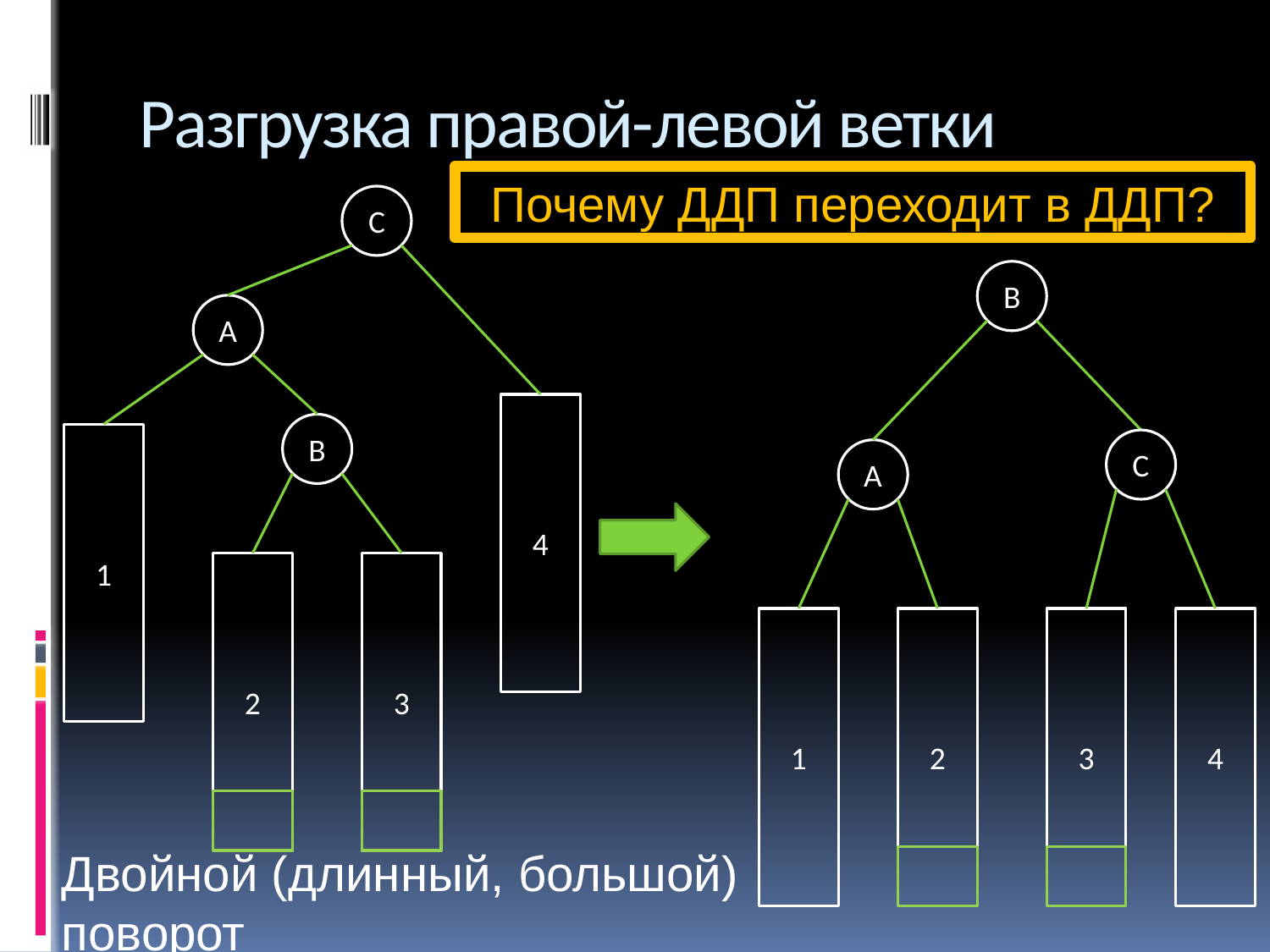

# Разгрузка правой-левой ветки
Почему ДДП переходит в ДДП?
C

B
C
A
1
2
3
4

A
4
B
1

2
3

Двойной (длинный, большой)
поворот